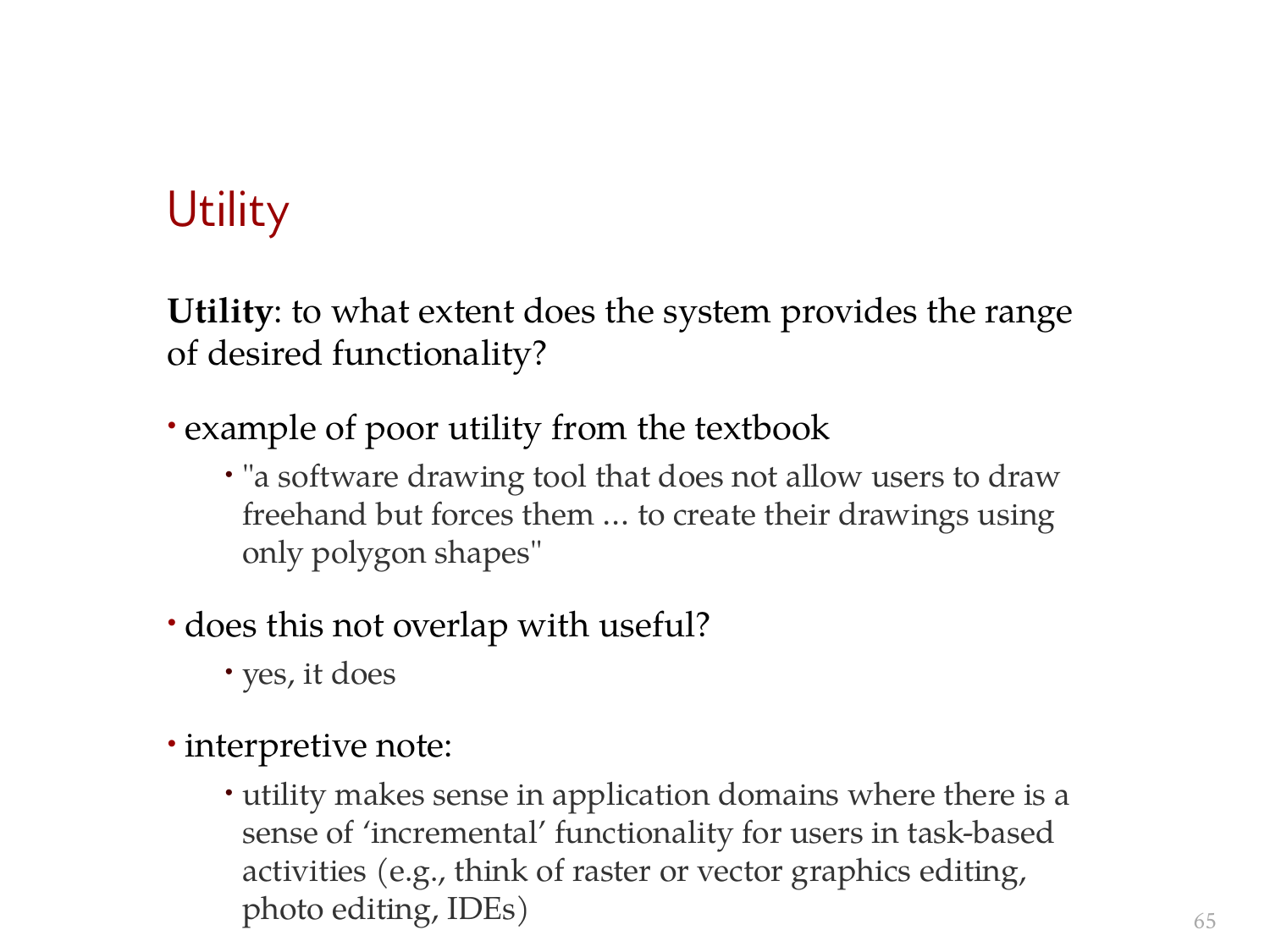

# Utility
Utility: to what extent does the system provides the range of desired functionality?
example of poor utility from the textbook
"a software drawing tool that does not allow users to draw freehand but forces them … to create their drawings using only polygon shapes"
does this not overlap with useful?
yes, it does
interpretive note:
utility makes sense in application domains where there is a sense of ‘incremental’ functionality for users in task-based activities (e.g., think of raster or vector graphics editing, photo editing, IDEs)

65